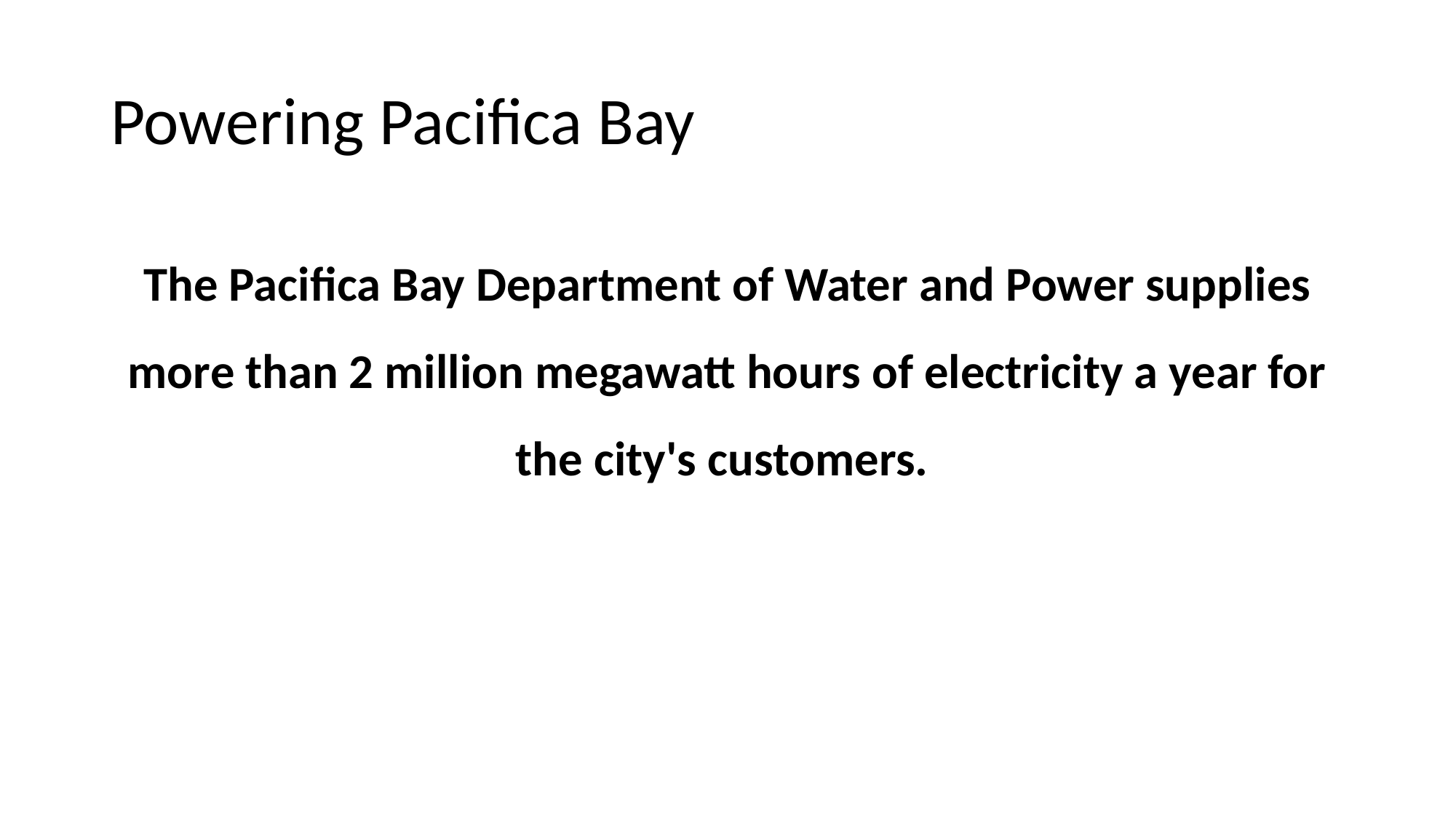

# Powering Pacifica Bay
The Pacifica Bay Department of Water and Power supplies more than 2 million megawatt hours of electricity a year for the city's customers.